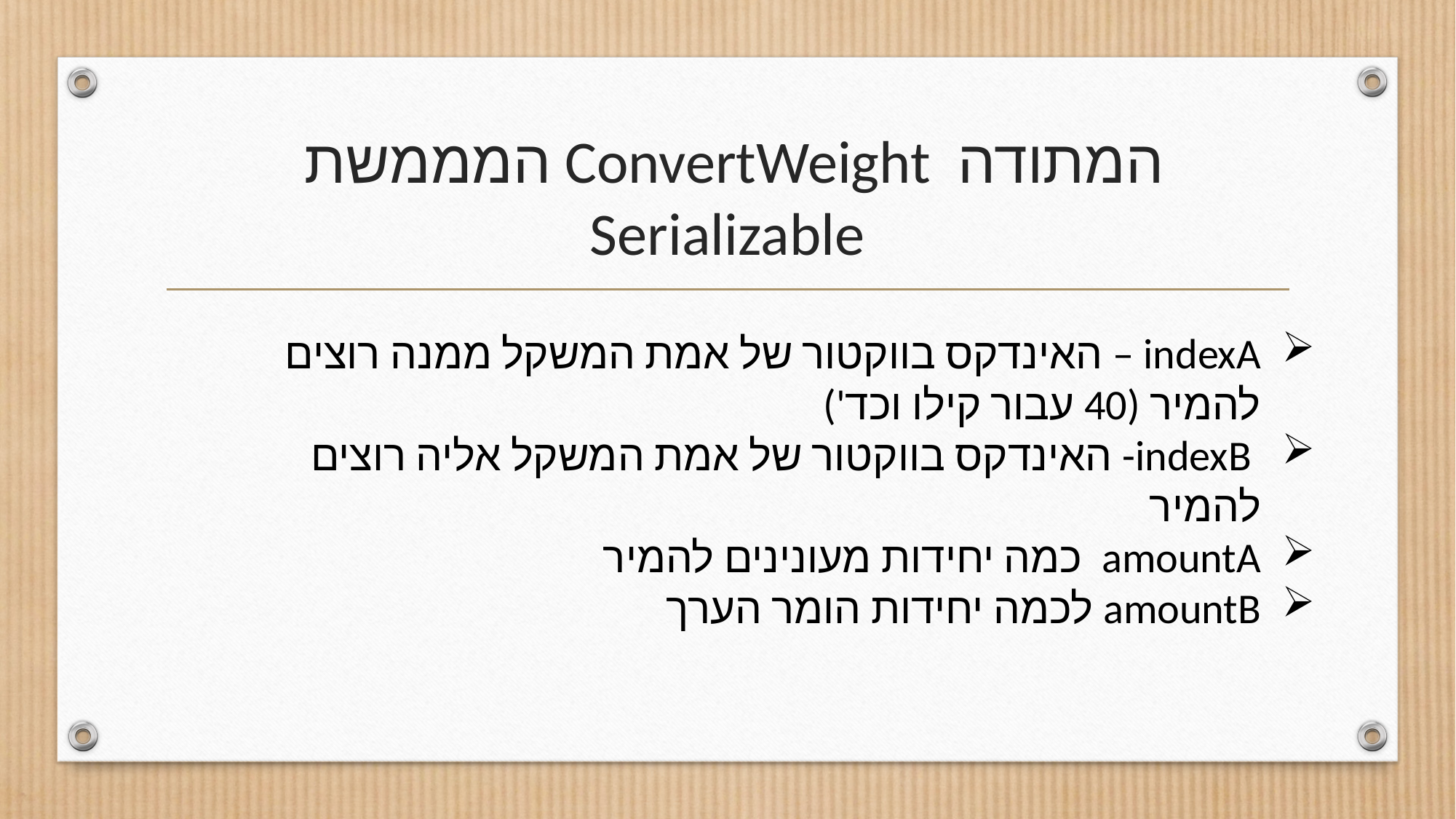

# המתודה  ConvertWeight המממשת  Serializable
indexA – האינדקס בווקטור של אמת המשקל ממנה רוצים להמיר (40 עבור קילו וכד')
 indexB- האינדקס בווקטור של אמת המשקל אליה רוצים להמיר
amountA  כמה יחידות מעונינים להמיר
amountB לכמה יחידות הומר הערך